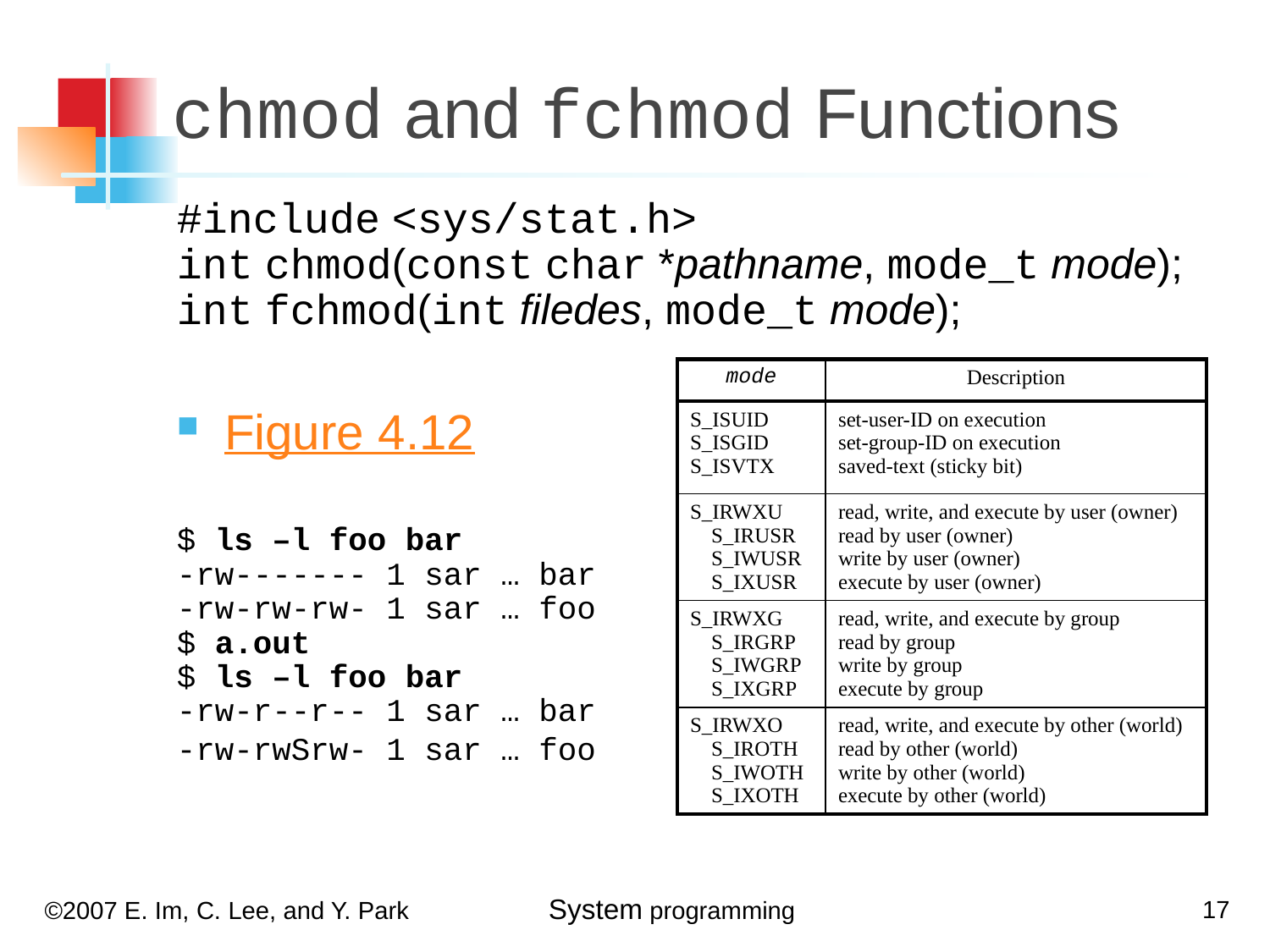

# chmod and fchmod Functions
#include <sys/stat.h>
int chmod(const char *pathname, mode_t mode);
int fchmod(int filedes, mode_t mode);

Figure 4.12

$ ls –l foo bar
-rw------- 1 sar … bar
-rw-rw-rw- 1 sar … foo
$ a.out
$ ls –l foo bar
-rw-r--r-- 1 sar … bar
-rw-rwSrw- 1 sar … foo

| mode | Description |
| --- | --- |
| S\_ISUID S\_ISGID S\_ISVTX | set-user-ID on execution set-group-ID on execution saved-text (sticky bit) |
| S\_IRWXU S\_IRUSR S\_IWUSR S\_IXUSR | read, write, and execute by user (owner) read by user (owner) write by user (owner) execute by user (owner) |
| S\_IRWXG S\_IRGRP S\_IWGRP S\_IXGRP | read, write, and execute by group read by group write by group execute by group |
| S\_IRWXO S\_IROTH S\_IWOTH S\_IXOTH | read, write, and execute by other (world) read by other (world) write by other (world) execute by other (world) |
17
©2007 E. Im, C. Lee, and Y. Park